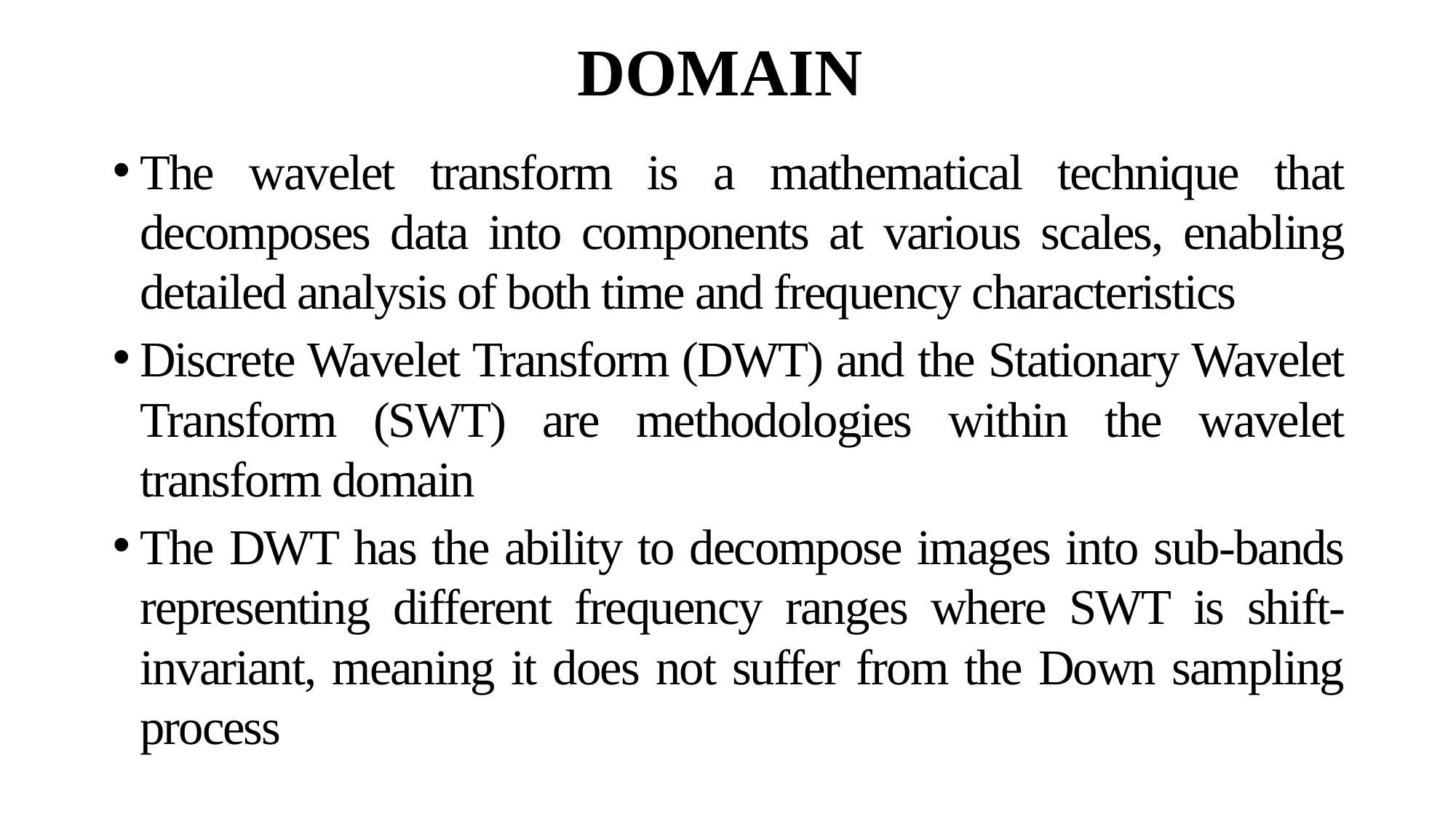

# DOMAIN
The wavelet transform is a mathematical technique that decomposes data into components at various scales, enabling detailed analysis of both time and frequency characteristics
Discrete Wavelet Transform (DWT) and the Stationary Wavelet Transform (SWT) are methodologies within the wavelet transform domain
The DWT has the ability to decompose images into sub-bands representing different frequency ranges where SWT is shift-invariant, meaning it does not suffer from the Down sampling process